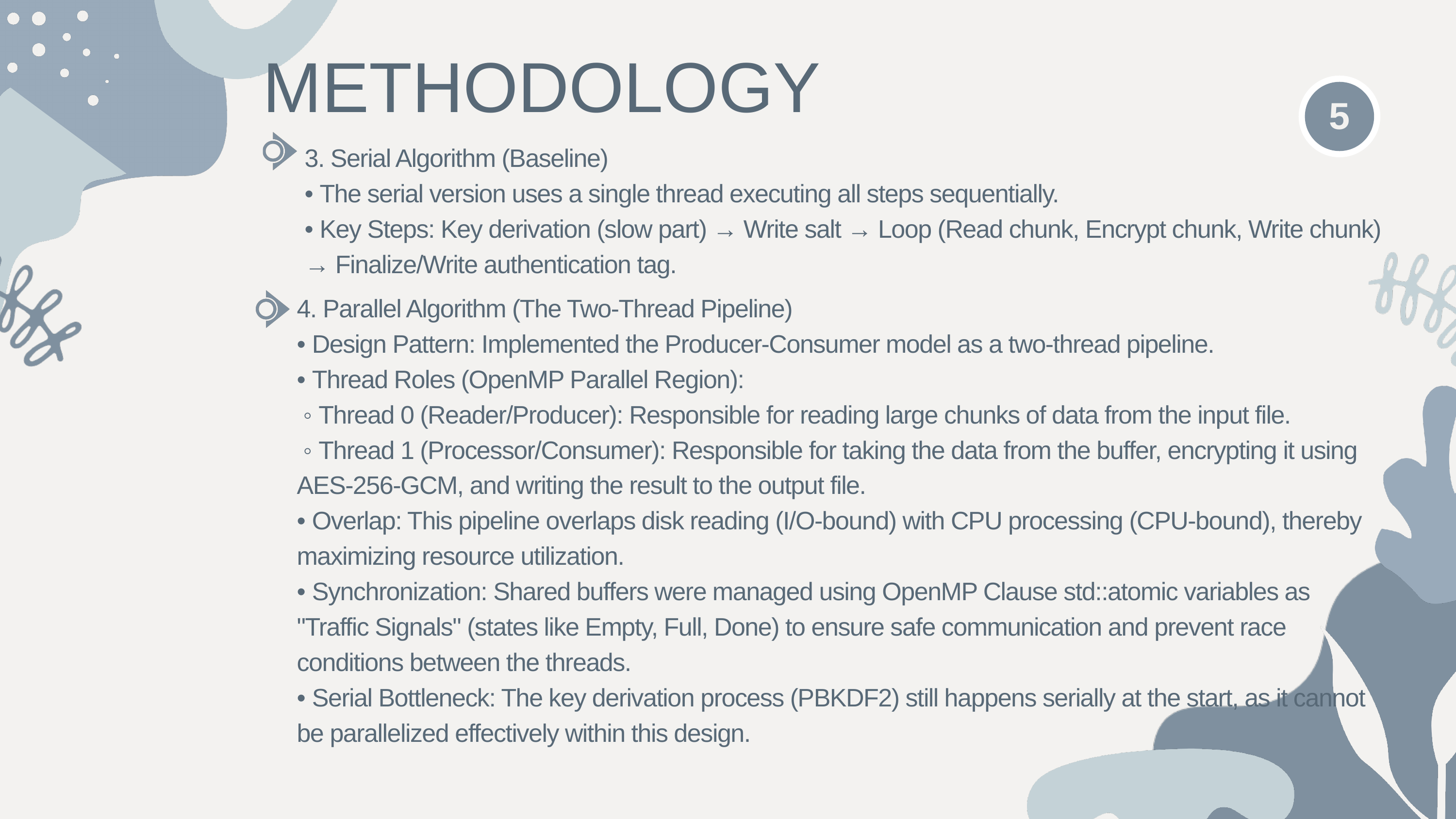

METHODOLOGY

5

3. Serial Algorithm (Baseline)
• The serial version uses a single thread executing all steps sequentially.
• Key Steps: Key derivation (slow part) → Write salt → Loop (Read chunk, Encrypt chunk, Write chunk) → Finalize/Write authentication tag.

4. Parallel Algorithm (The Two-Thread Pipeline)
• Design Pattern: Implemented the Producer-Consumer model as a two-thread pipeline.
• Thread Roles (OpenMP Parallel Region):
 ◦ Thread 0 (Reader/Producer): Responsible for reading large chunks of data from the input file.
 ◦ Thread 1 (Processor/Consumer): Responsible for taking the data from the buffer, encrypting it using AES-256-GCM, and writing the result to the output file.
• Overlap: This pipeline overlaps disk reading (I/O-bound) with CPU processing (CPU-bound), thereby maximizing resource utilization.
• Synchronization: Shared buffers were managed using OpenMP Clause std::atomic variables as "Traffic Signals" (states like Empty, Full, Done) to ensure safe communication and prevent race conditions between the threads.
• Serial Bottleneck: The key derivation process (PBKDF2) still happens serially at the start, as it cannot be parallelized effectively within this design.